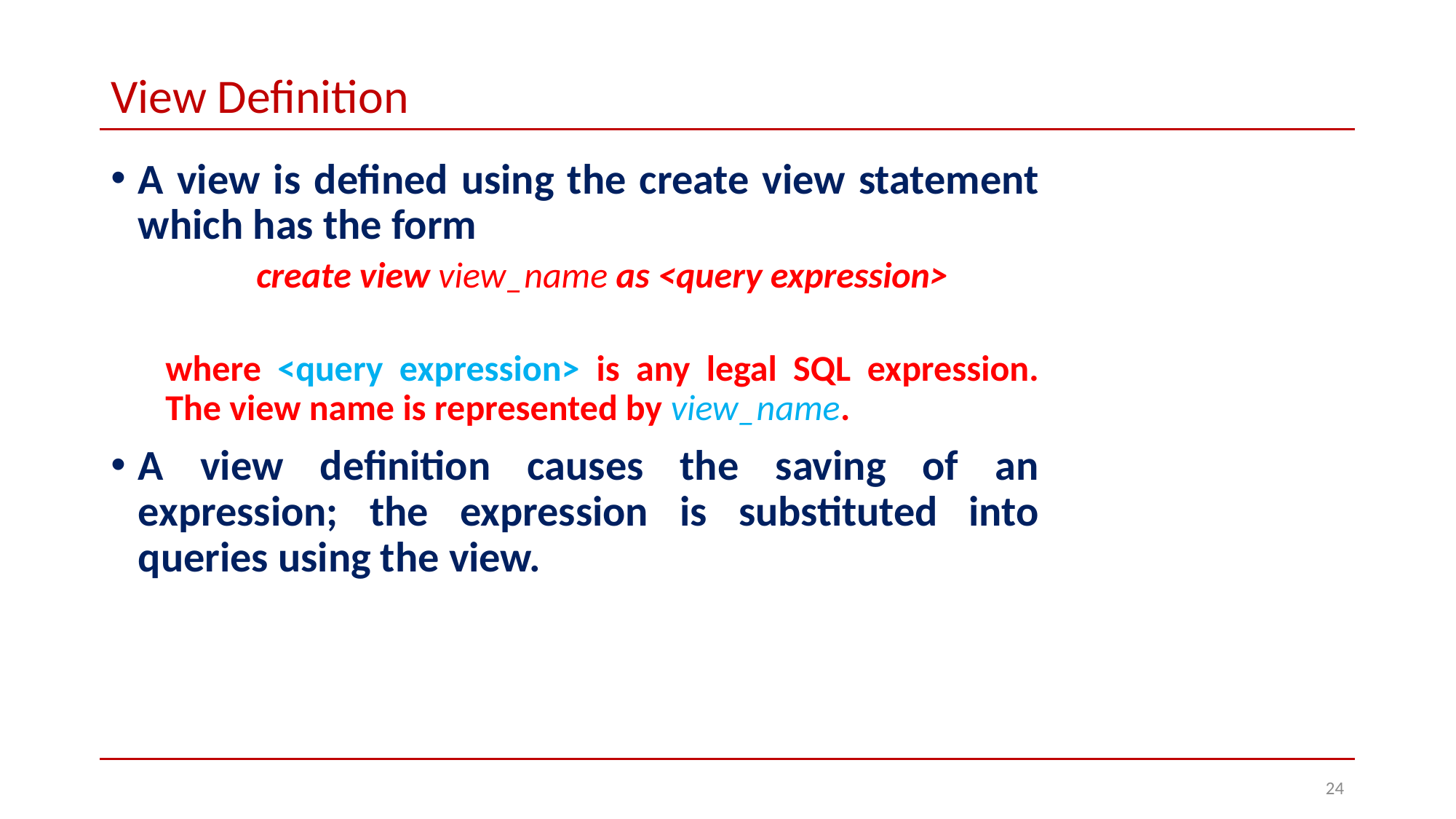

# View Definition
A view is defined using the create view statement which has the form
create view view_name as <query expression>

where <query expression> is any legal SQL expression. The view name is represented by view_name.
A view definition causes the saving of an expression; the expression is substituted into queries using the view.
24